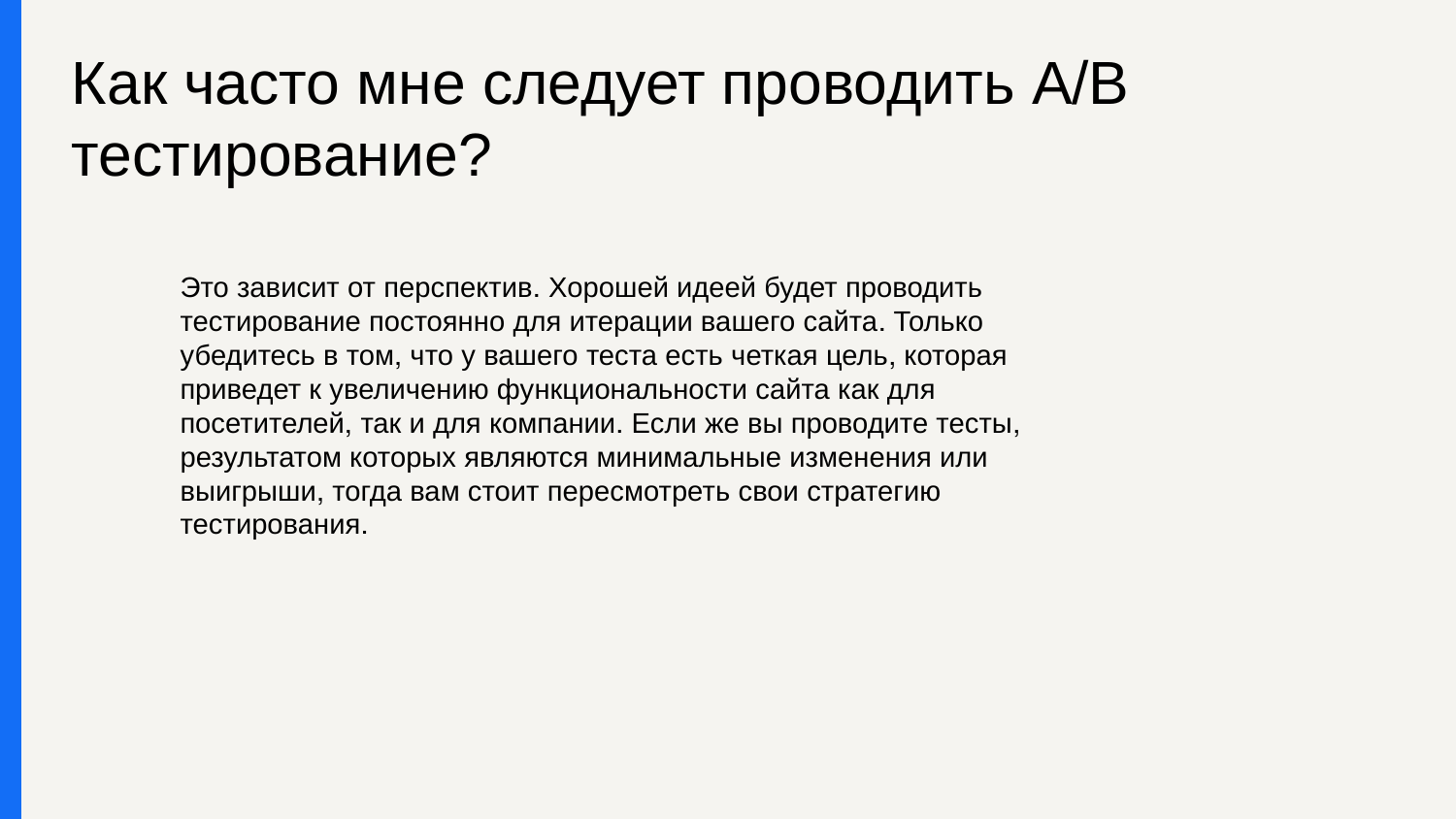

# Как часто мне следует проводить A/B тестирование?
Это зависит от перспектив. Хорошей идеей будет проводить тестирование постоянно для итерации вашего сайта. Только убедитесь в том, что у вашего теста есть четкая цель, которая приведет к увеличению функциональности сайта как для посетителей, так и для компании. Если же вы проводите тесты, результатом которых являются минимальные изменения или выигрыши, тогда вам стоит пересмотреть свои стратегию тестирования.